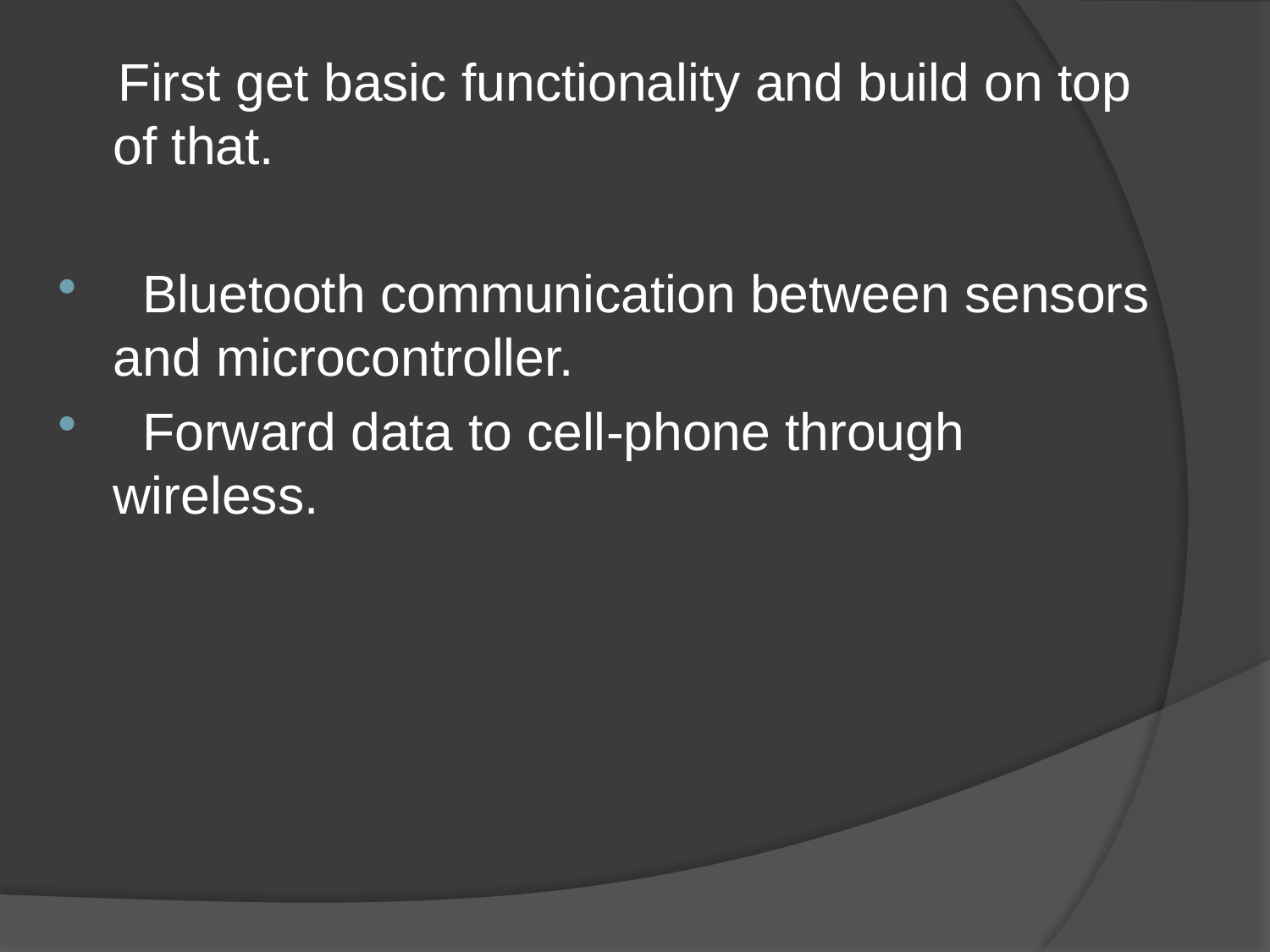

First get basic functionality and build on top of that.

  Bluetooth communication between sensors and microcontroller.
  Forward data to cell-phone through wireless.